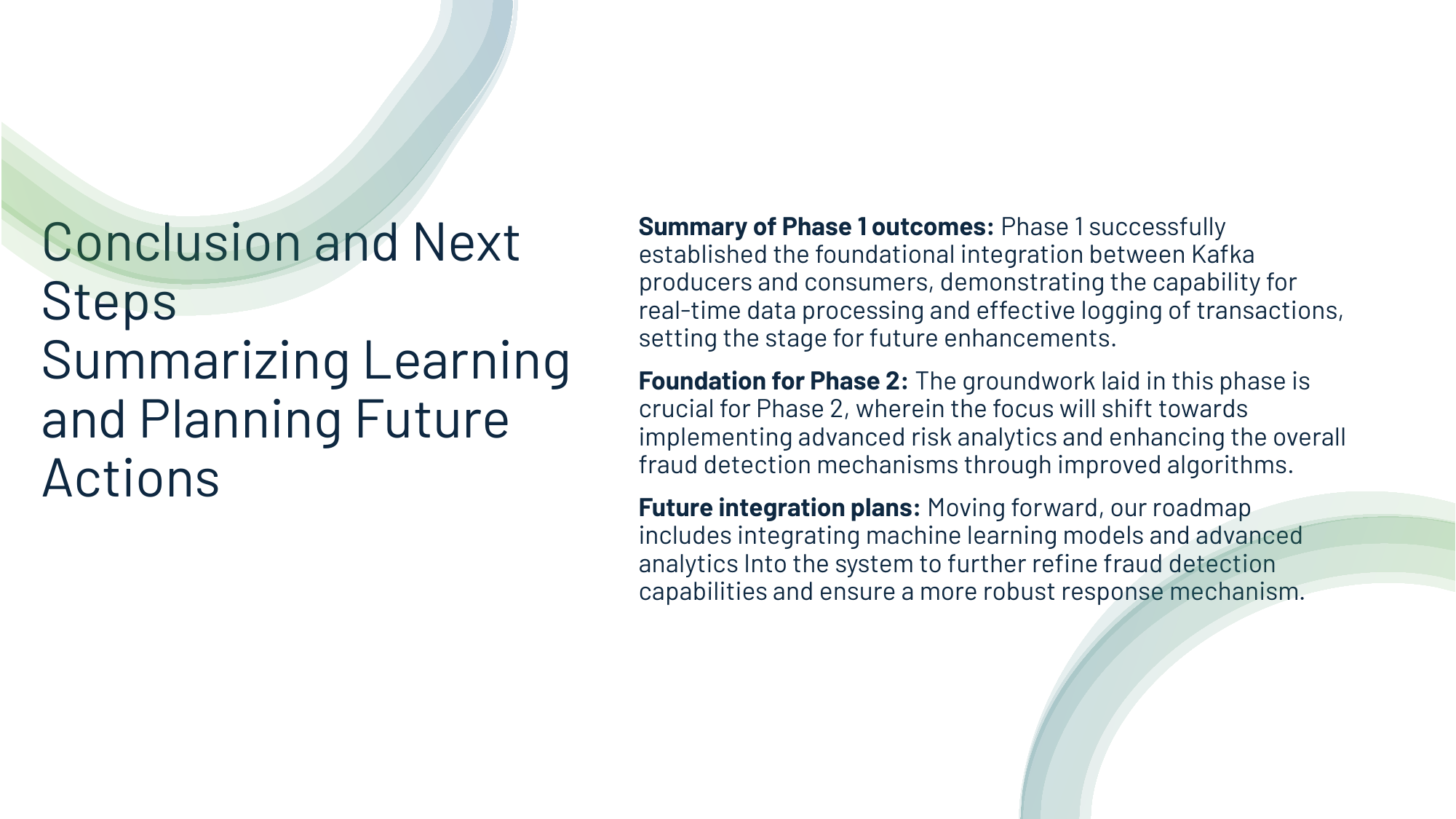

# Conclusion and Next Steps Summarizing Learning and Planning Future Actions
Summary of Phase 1 outcomes: Phase 1 successfully established the foundational integration between Kafka producers and consumers, demonstrating the capability for real-time data processing and effective logging of transactions, setting the stage for future enhancements.
Foundation for Phase 2: The groundwork laid in this phase is crucial for Phase 2, wherein the focus will shift towards implementing advanced risk analytics and enhancing the overall fraud detection mechanisms through improved algorithms.
Future integration plans: Moving forward, our roadmap includes integrating machine learning models and advanced analytics Into the system to further refine fraud detection capabilities and ensure a more robust response mechanism.